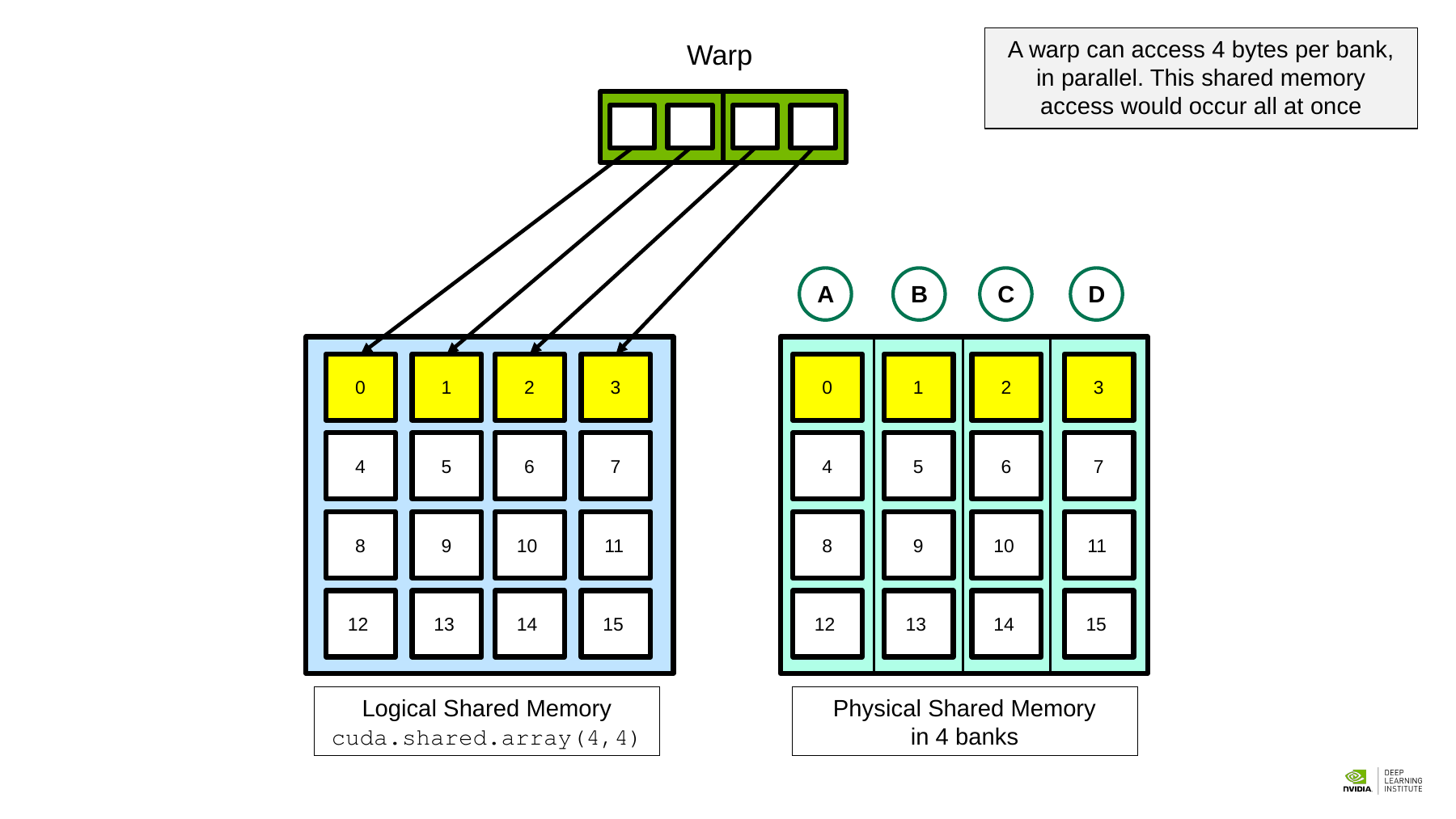

A warp can access 4 bytes per bank, in parallel. This shared memory access would occur all at once
Warp

A
B
C
D

0
1
2
3
0
1
2
3

4
5
6
7
4
5
6
7

8
9
10
11
8
9
10
11

12
12
13
14
15
13
14
15
Logical Shared Memory
cuda.shared.array(4,4)
Physical Shared Memory
in 4 banks